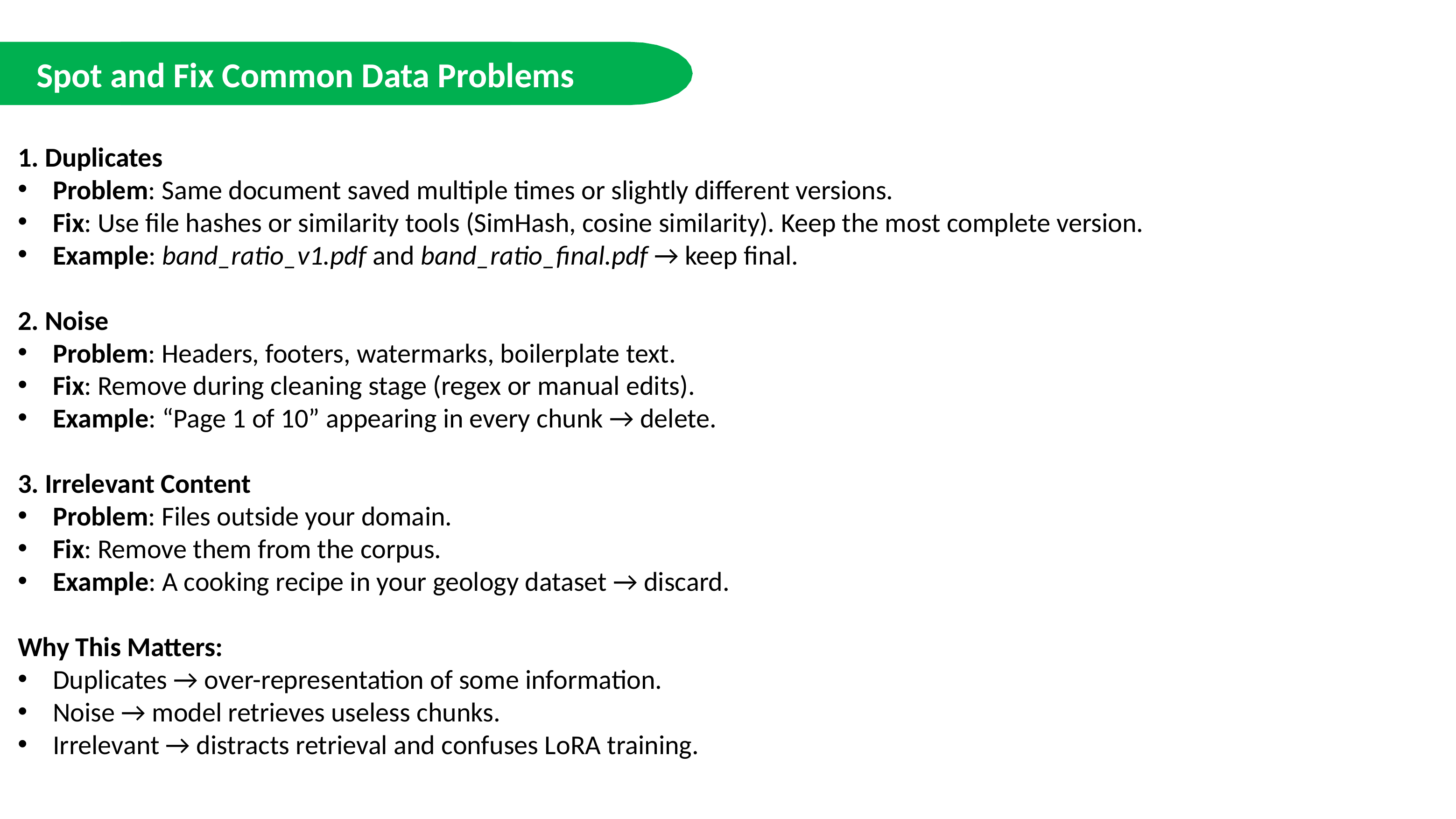

Spot and Fix Common Data Problems
1. Duplicates
Problem: Same document saved multiple times or slightly different versions.
Fix: Use file hashes or similarity tools (SimHash, cosine similarity). Keep the most complete version.
Example: band_ratio_v1.pdf and band_ratio_final.pdf → keep final.

2. Noise
Problem: Headers, footers, watermarks, boilerplate text.
Fix: Remove during cleaning stage (regex or manual edits).
Example: “Page 1 of 10” appearing in every chunk → delete.

3. Irrelevant Content
Problem: Files outside your domain.
Fix: Remove them from the corpus.
Example: A cooking recipe in your geology dataset → discard.

Why This Matters:
Duplicates → over-representation of some information.
Noise → model retrieves useless chunks.
Irrelevant → distracts retrieval and confuses LoRA training.